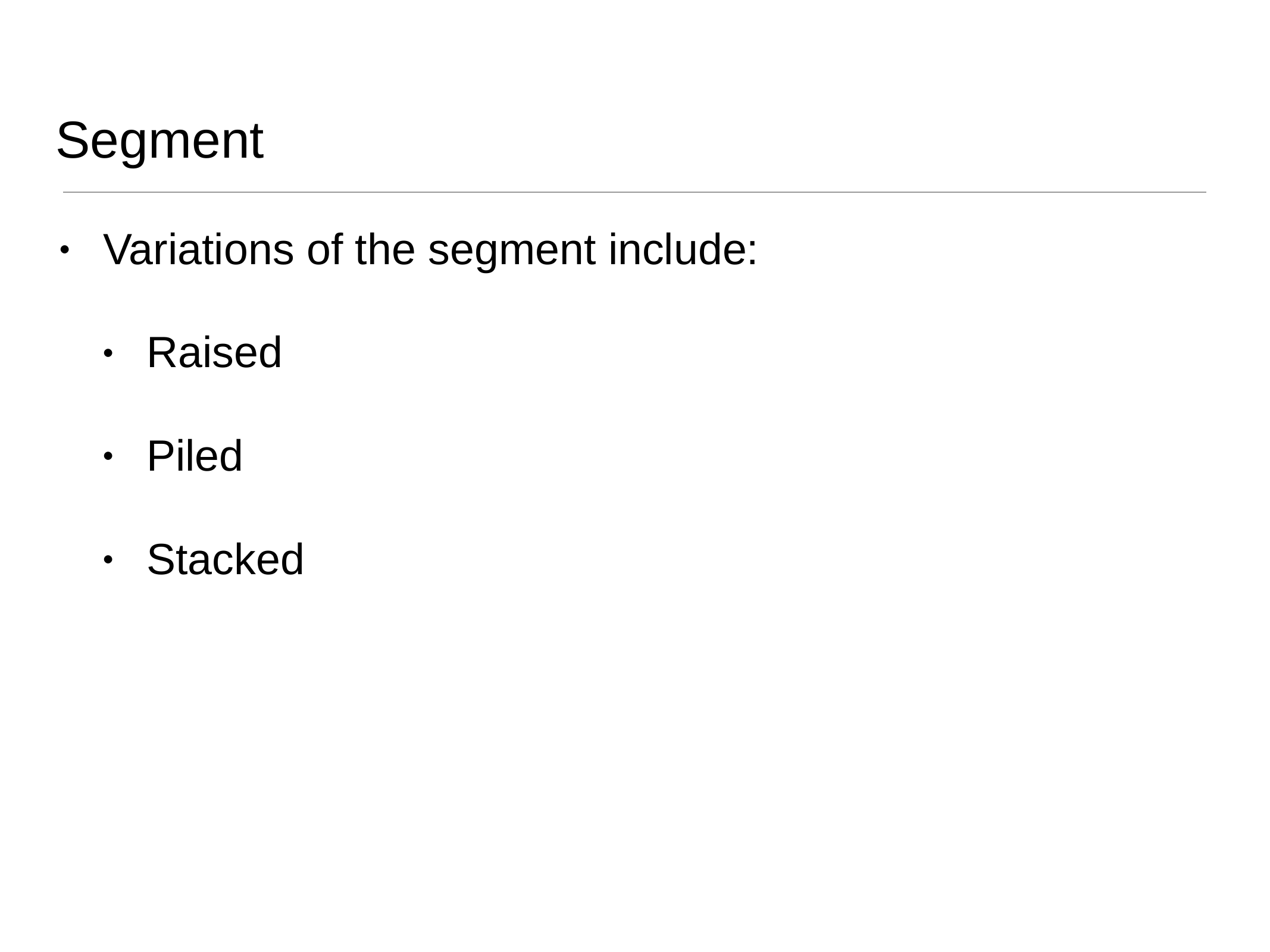

# Segment
Variations of the segment include:
Raised
Piled
Stacked